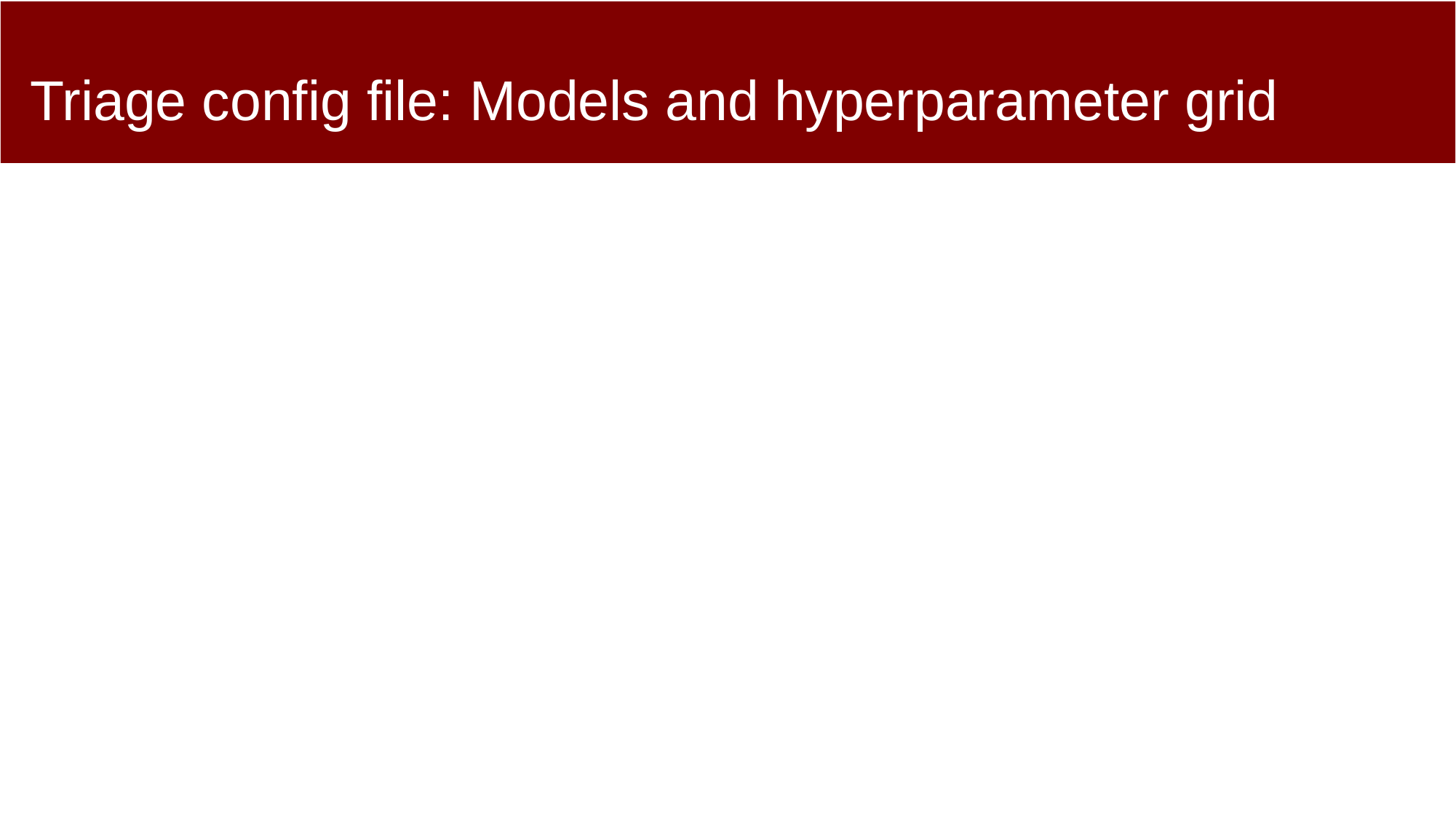

# Triage config file: Models and hyperparameter grid